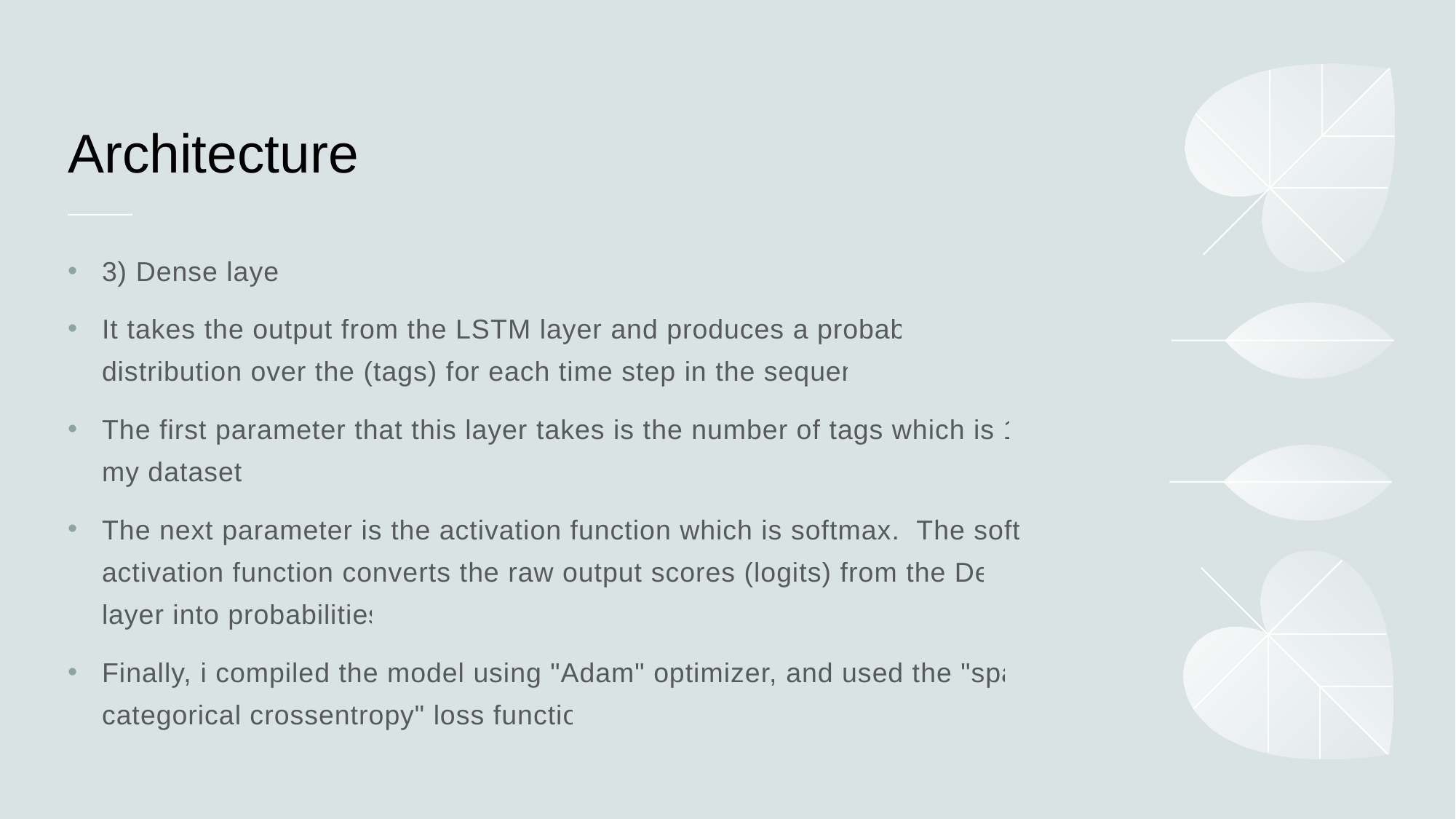

# Architecture
3) Dense layer
It takes the output from the LSTM layer and produces a probability distribution over the (tags) for each time step in the sequence.
The first parameter that this layer takes is the number of tags which is 17 in my dataset.
The next parameter is the activation function which is softmax.  The softmax activation function converts the raw output scores (logits) from the Dense layer into probabilities.
Finally, i compiled the model using "Adam" optimizer, and used the "sparse categorical crossentropy" loss function.